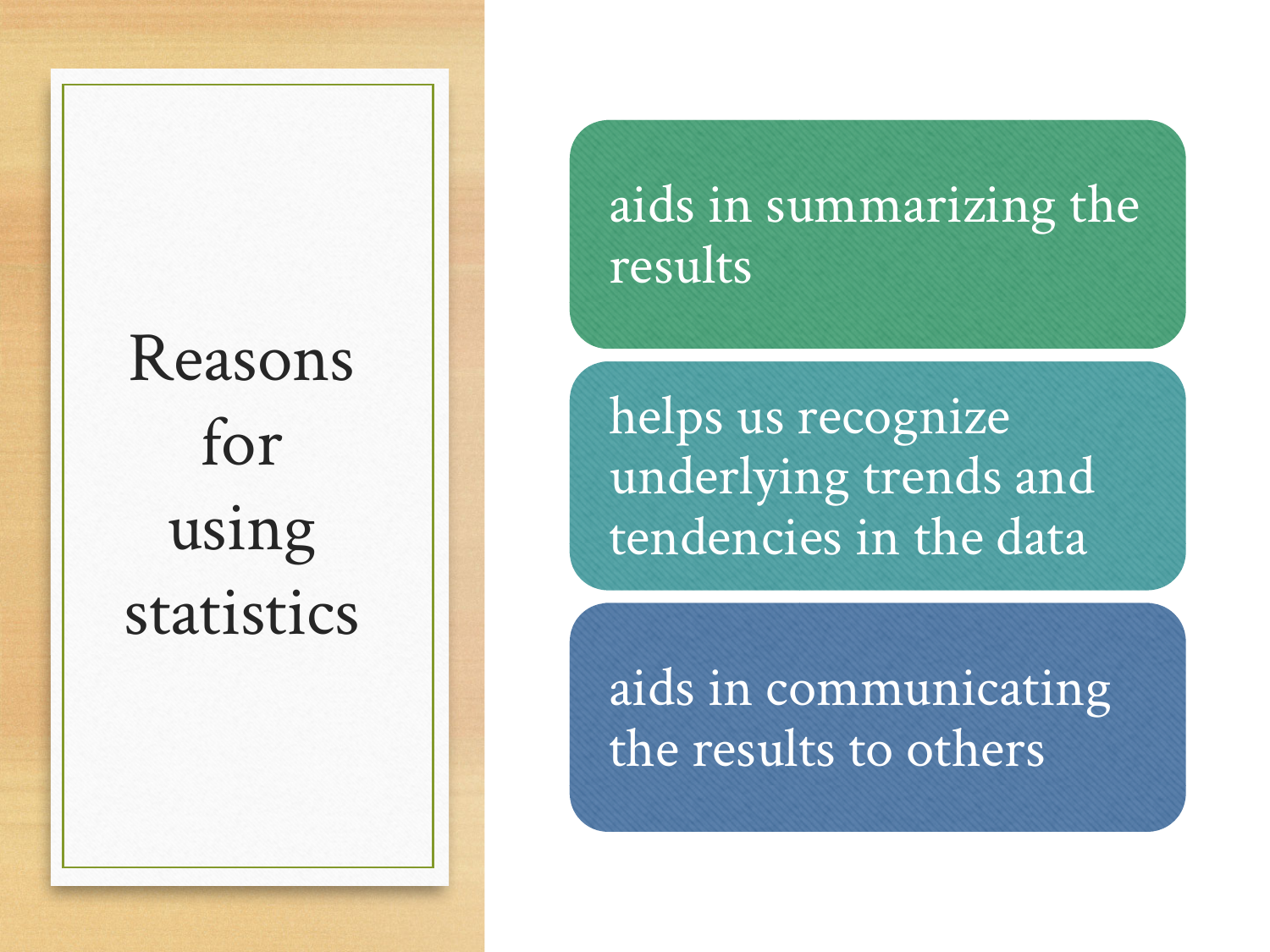

aids in summarizing the results
helps us recognize underlying trends and tendencies in the data
aids in communicating the results to others
# Reasons for using statistics